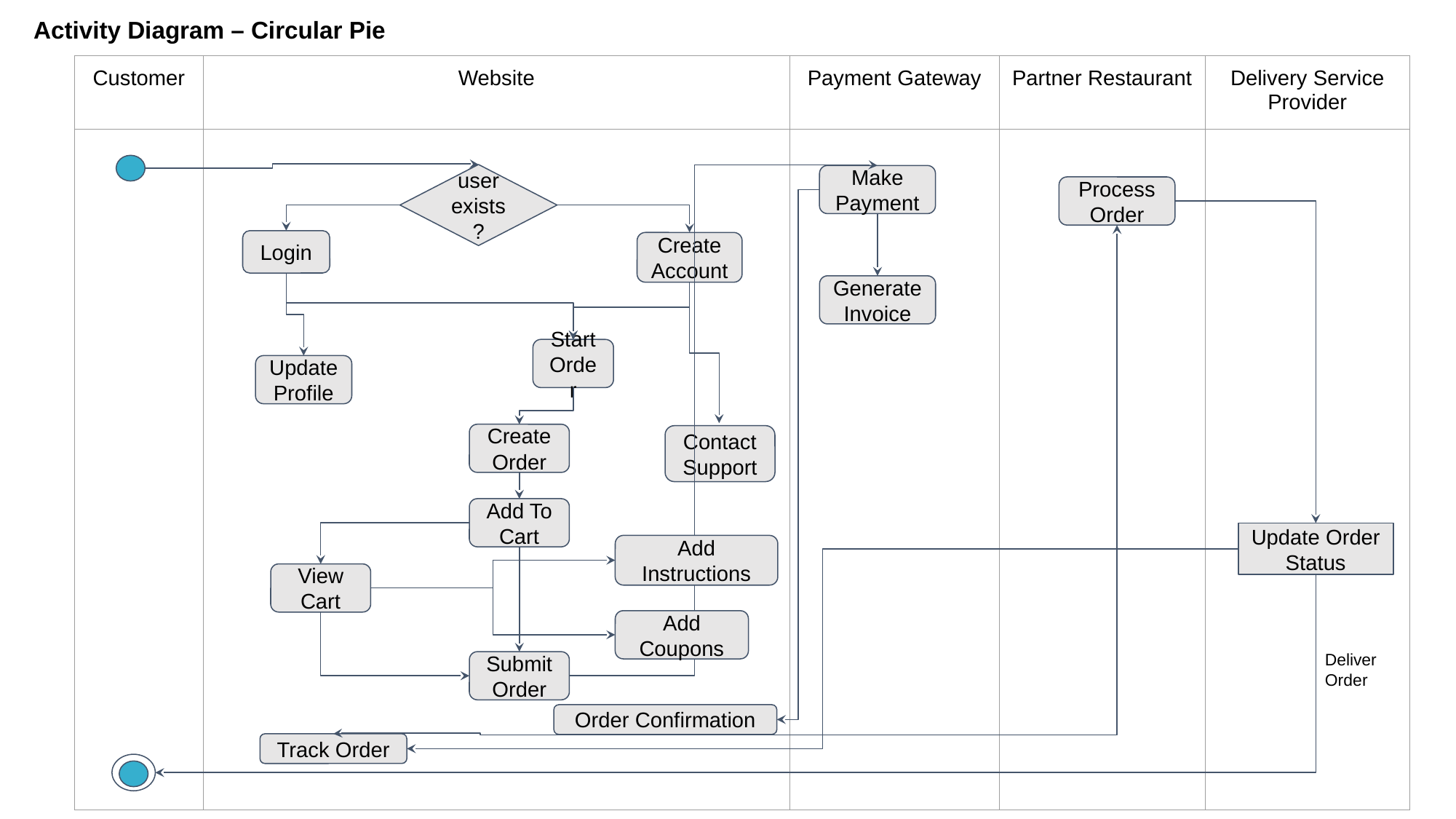

Activity Diagram – Circular Pie
| Customer | Website | Payment Gateway | Partner Restaurant | Delivery Service Provider |
| --- | --- | --- | --- | --- |
|  |  |  |  |  |

user exists?
Make Payment
Process Order
Login
Create Account
Generate Invoice
Start Order
Update Profile
Create Order
Contact Support
Add To Cart
Update Order Status
Add Instructions
View Cart
Add Coupons
Deliver
Order
Submit Order
Order Confirmation
Track Order